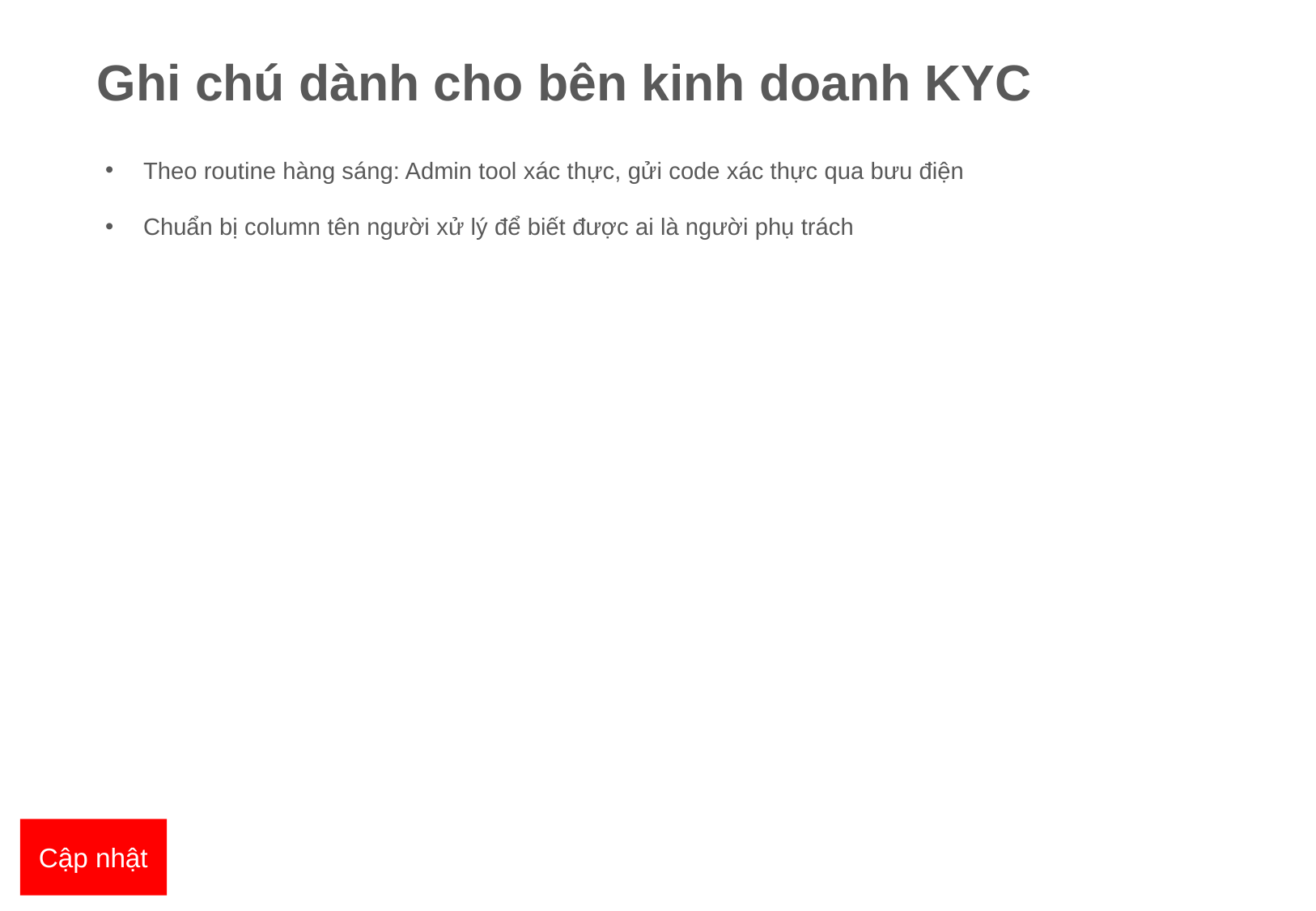

Ghi chú dành cho bên kinh doanh KYC
Theo routine hàng sáng: Admin tool xác thực, gửi code xác thực qua bưu điện

Chuẩn bị column tên người xử lý để biết được ai là người phụ trách
Cập nhật